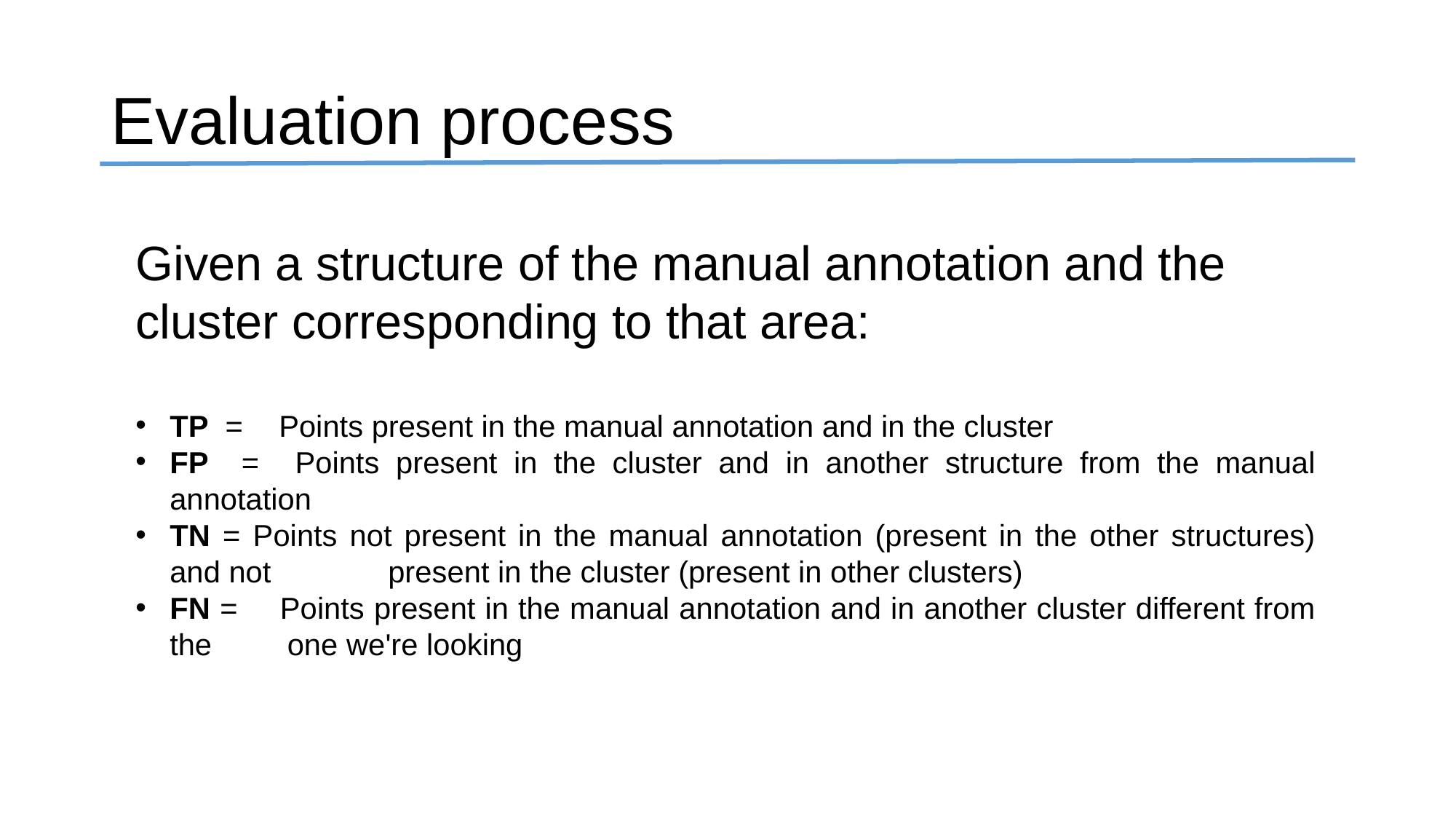

# Evaluation process
Given a structure of the manual annotation and the cluster corresponding to that area:

TP  =	Points present in the manual annotation and in the cluster
FP  =	Points present in the cluster and in another structure from the manual annotation
TN = Points not present in the manual annotation (present in the other structures) and not      	present in the cluster (present in other clusters)
FN =	Points present in the manual annotation and in another cluster different from the   	 one we're looking